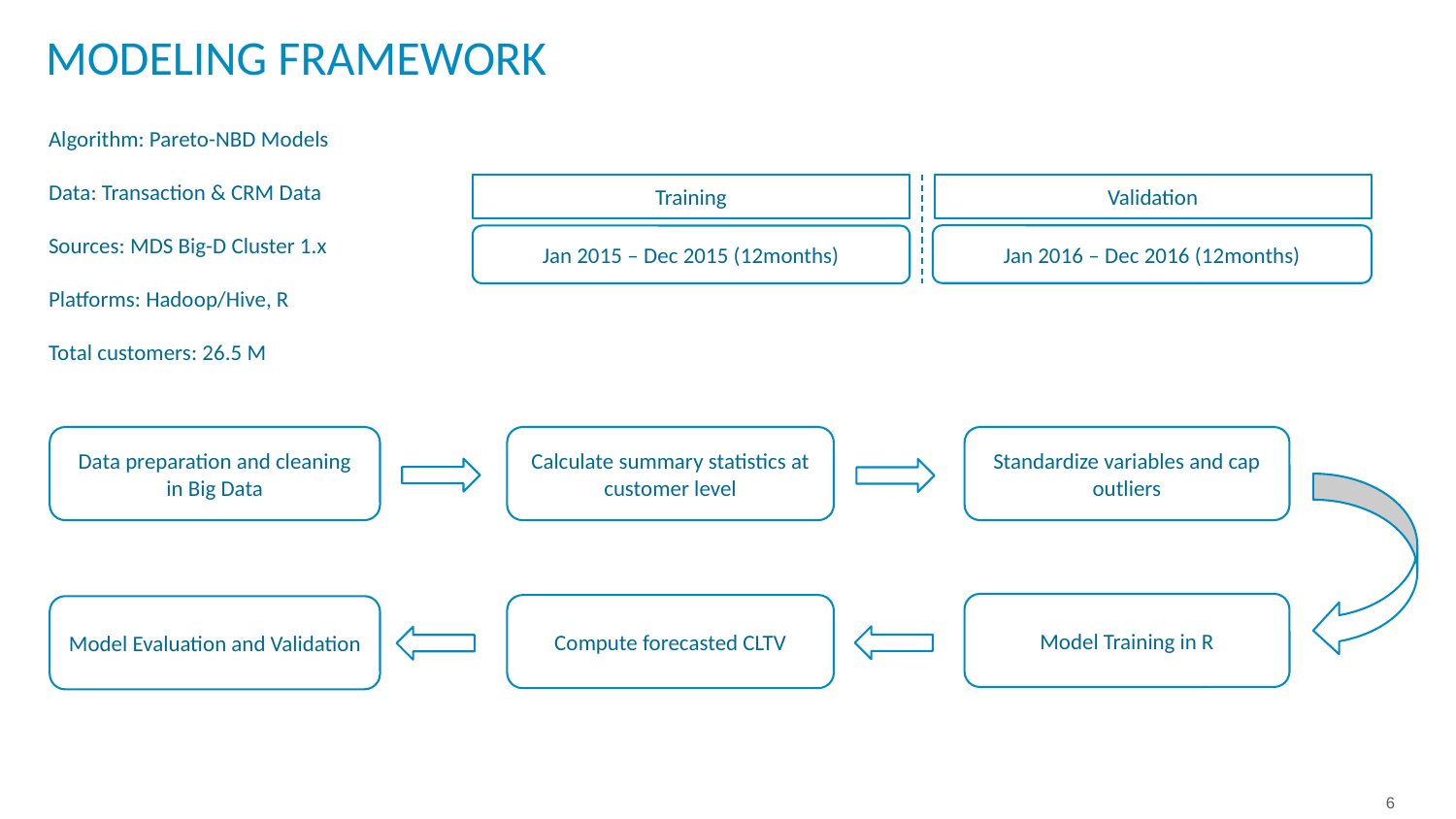

# MODELING FRAMEWORK
Algorithm: Pareto-NBD Models

Data: Transaction & CRM Data
Sources: MDS Big-D Cluster 1.x

Platforms: Hadoop/Hive, R

Total customers: 26.5 M
Validation
Training
Jan 2015 – Dec 2015 (12months)
Jan 2016 – Dec 2016 (12months)
Data preparation and cleaning in Big Data
Calculate summary statistics at customer level
Standardize variables and cap outliers

Model Training in R
Compute forecasted CLTV
Model Evaluation and Validation